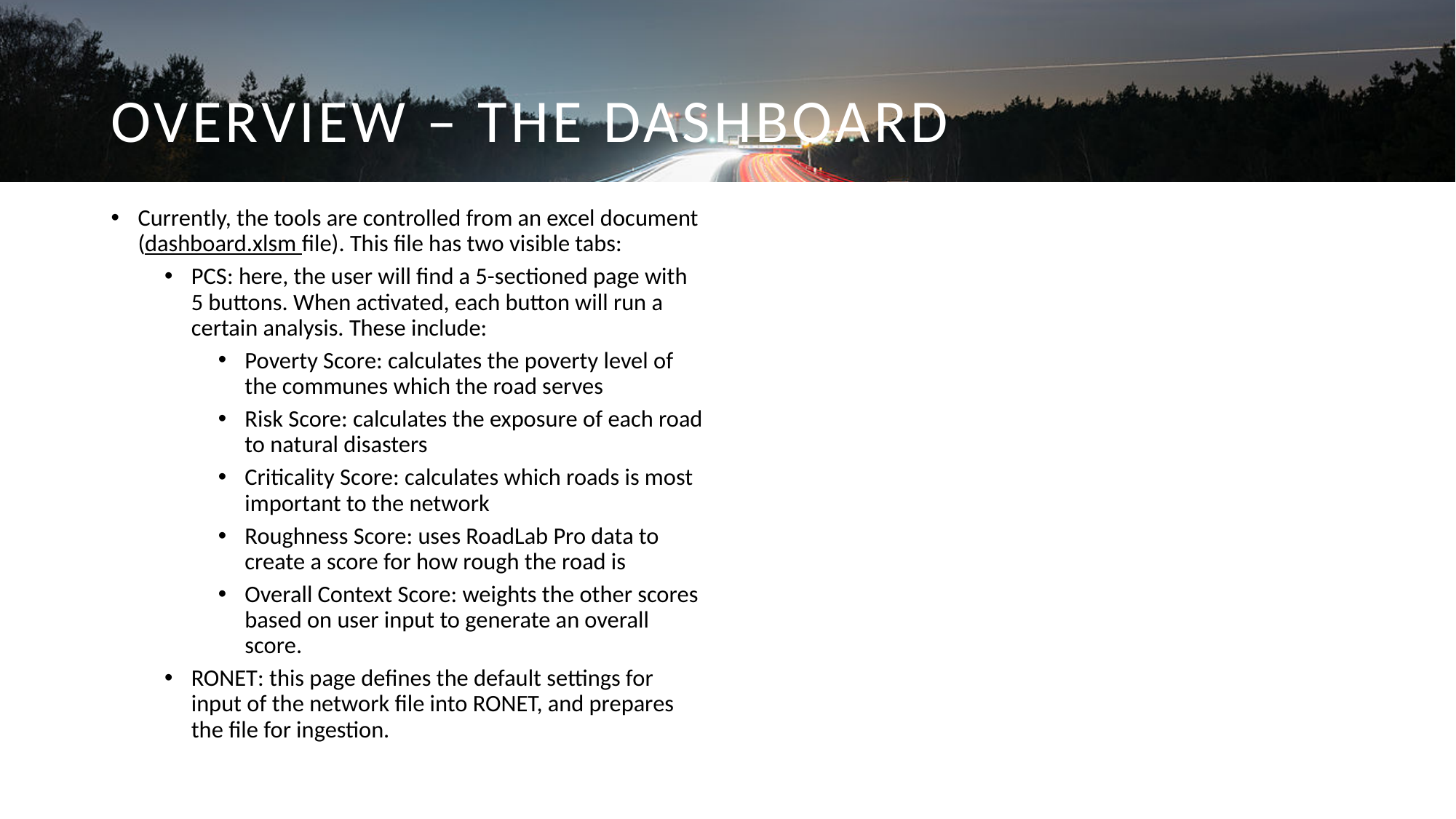

# Overview – the Dashboard
Currently, the tools are controlled from an excel document (dashboard.xlsm file). This file has two visible tabs:
PCS: here, the user will find a 5-sectioned page with 5 buttons. When activated, each button will run a certain analysis. These include:
Poverty Score: calculates the poverty level of the communes which the road serves
Risk Score: calculates the exposure of each road to natural disasters
Criticality Score: calculates which roads is most important to the network
Roughness Score: uses RoadLab Pro data to create a score for how rough the road is
Overall Context Score: weights the other scores based on user input to generate an overall score.
RONET: this page defines the default settings for input of the network file into RONET, and prepares the file for ingestion.